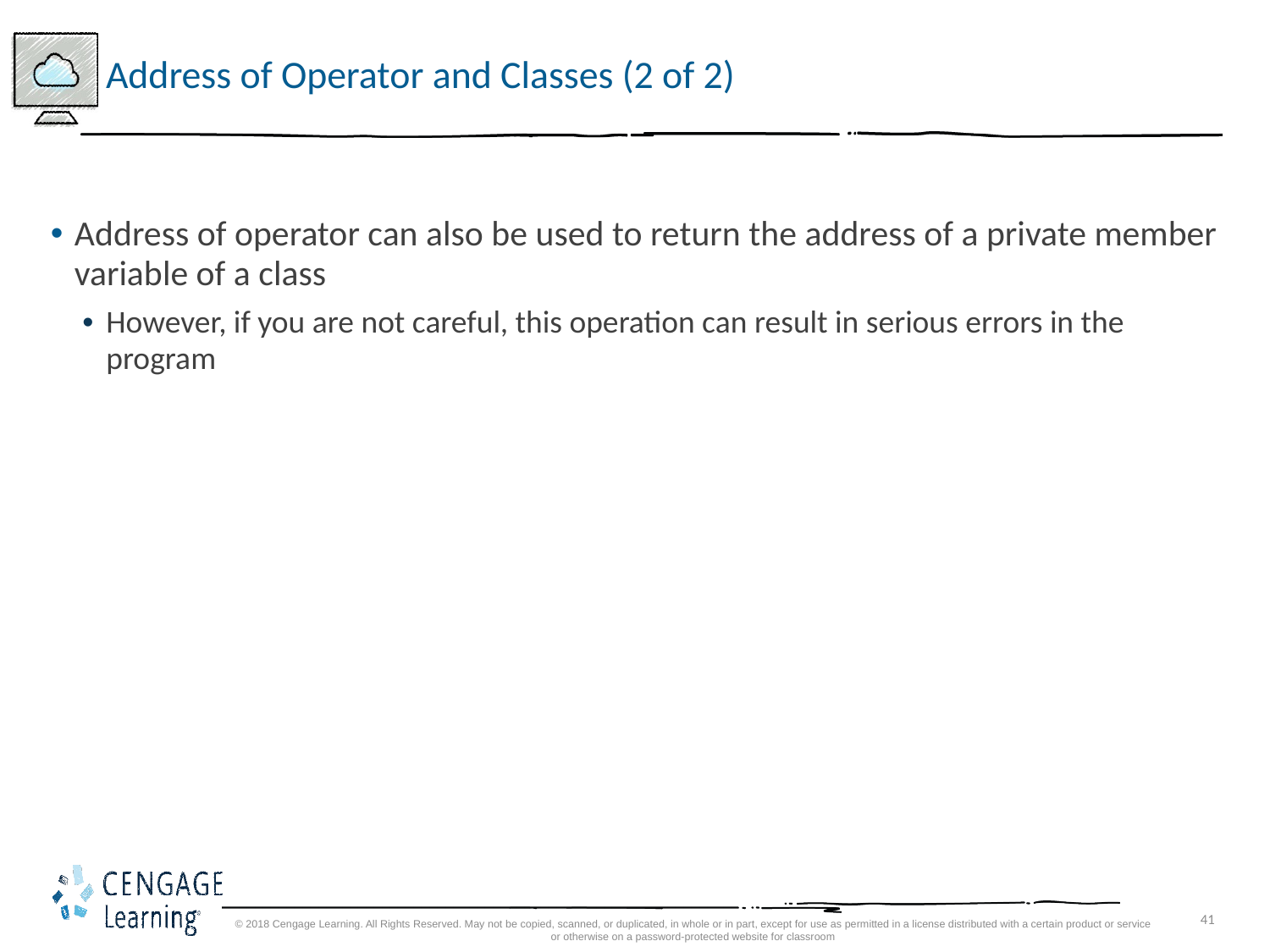

# Address of Operator and Classes (2 of 2)
Address of operator can also be used to return the address of a private member variable of a class
However, if you are not careful, this operation can result in serious errors in the program

© 2018 Cengage Learning. All Rights Reserved. May not be copied, scanned, or duplicated, in whole or in part, except for use as permitted in a license distributed with a certain product or service or otherwise on a password-protected website for classroom